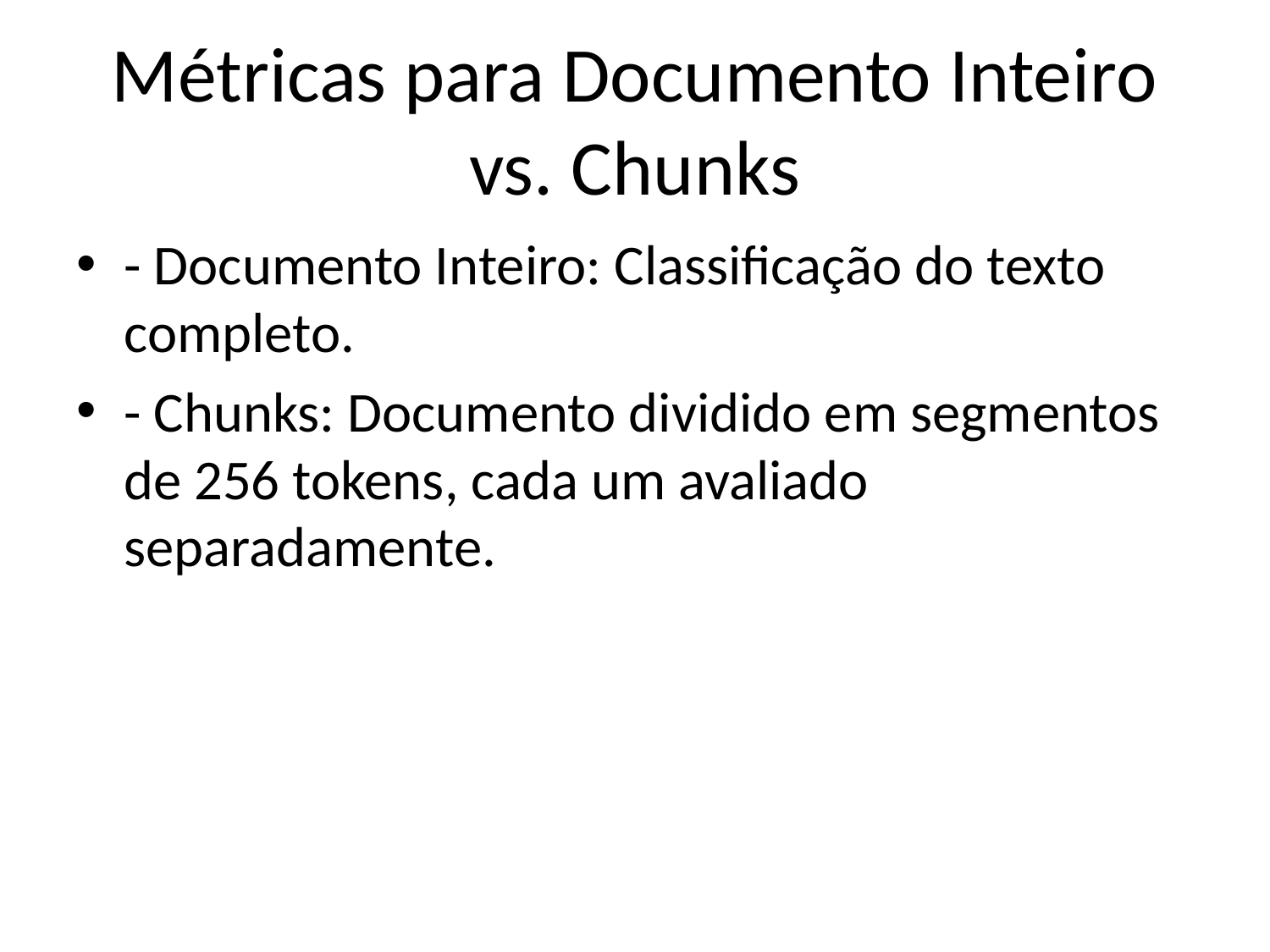

# Métricas para Documento Inteiro vs. Chunks
- Documento Inteiro: Classificação do texto completo.
- Chunks: Documento dividido em segmentos de 256 tokens, cada um avaliado separadamente.